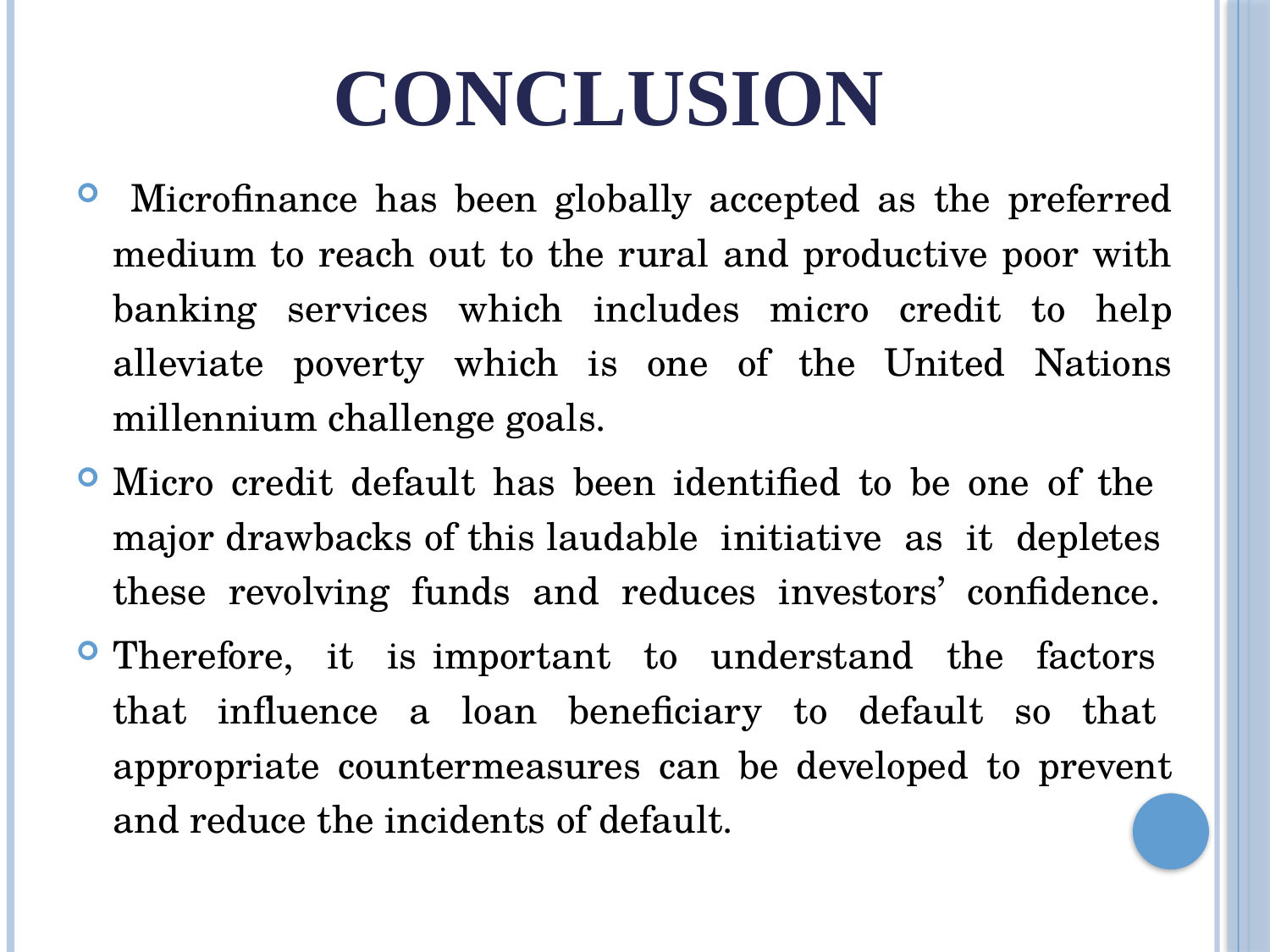

# Conclusion
 Microfinance has been globally accepted as the preferred medium to reach out to the rural and productive poor with banking services which includes micro credit to help alleviate poverty which is one of the United Nations millennium challenge goals.
Micro credit default has been identified to be one of the  major drawbacks of this laudable  initiative  as  it  depletes  these  revolving  funds  and  reduces  investors’  confidence.
Therefore,  it  is important  to  understand  the  factors  that  influence  a  loan  beneficiary  to  default  so  that  appropriate countermeasures can be developed to prevent and reduce the incidents of default.